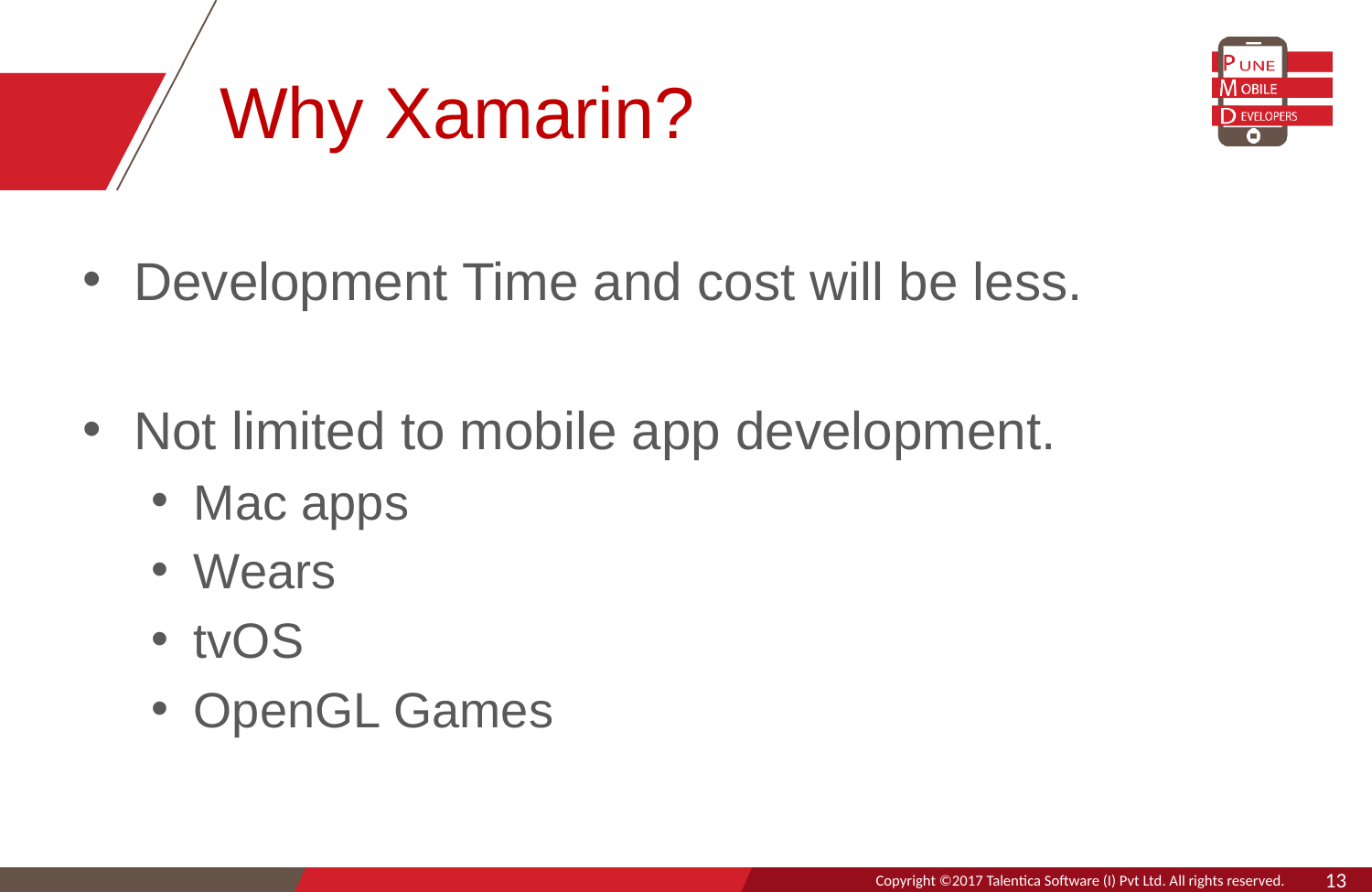

# Why Xamarin?
Development Time and cost will be less.

Not limited to mobile app development.
Mac apps
Wears
tvOS
OpenGL Games